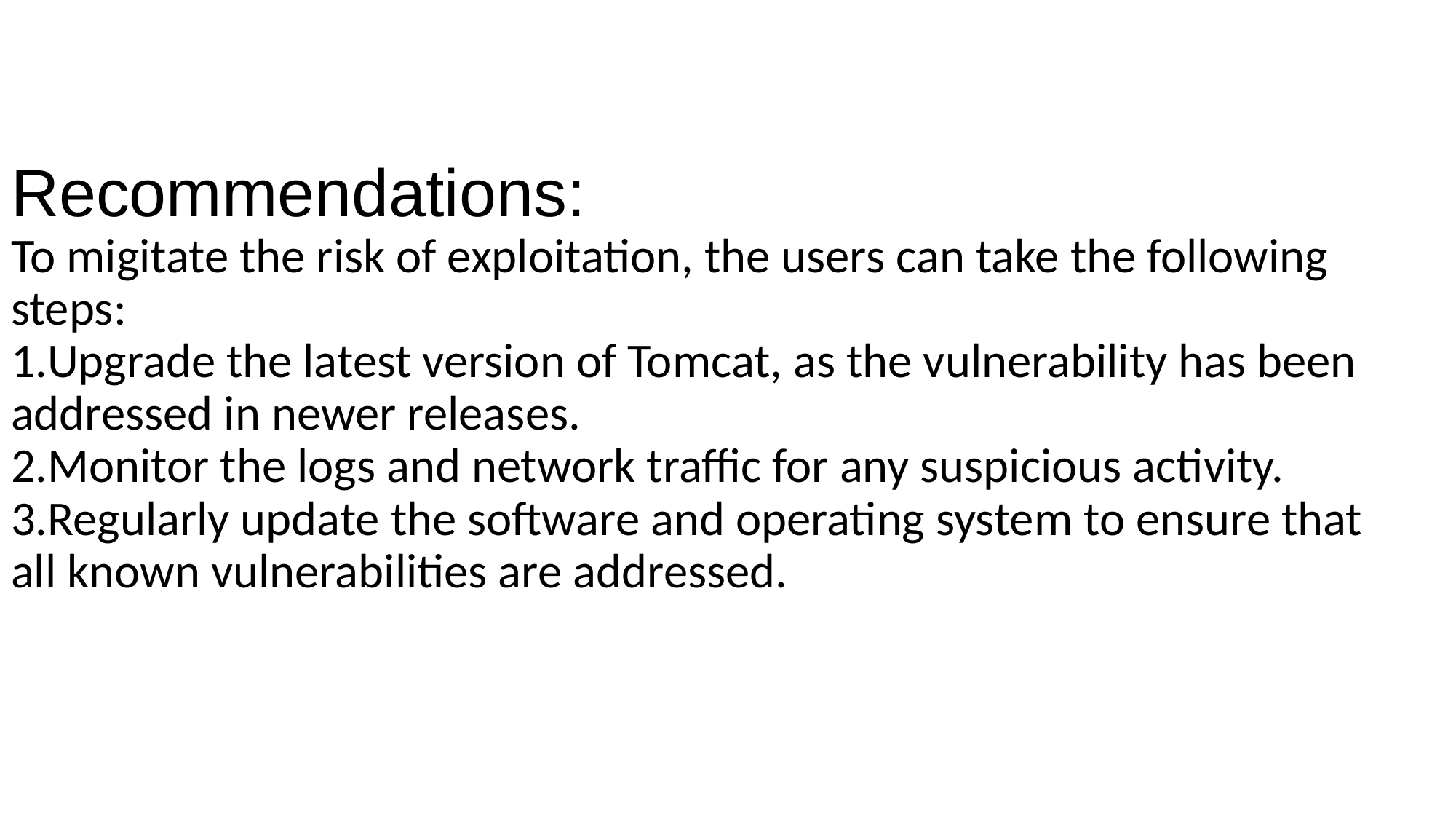

# Recommendations: To migitate the risk of exploitation, the users can take the following steps: 1.Upgrade the latest version of Tomcat, as the vulnerability has been addressed in newer releases. 2.Monitor the logs and network traffic for any suspicious activity. 3.Regularly update the software and operating system to ensure that all known vulnerabilities are addressed.